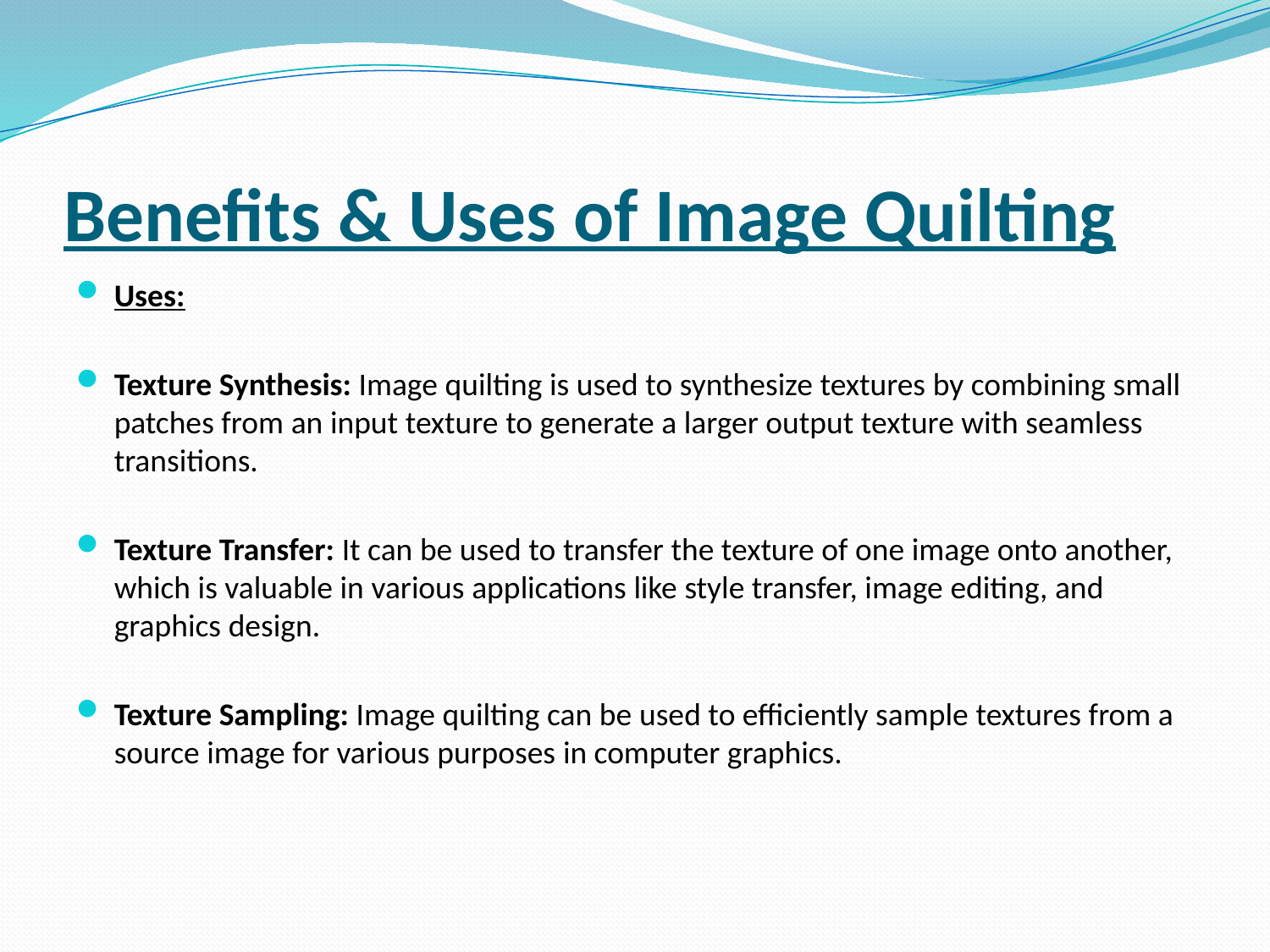

# Benefits & Uses of Image Quilting
Uses:

Texture Synthesis: Image quilting is used to synthesize textures by combining small patches from an input texture to generate a larger output texture with seamless transitions.

Texture Transfer: It can be used to transfer the texture of one image onto another, which is valuable in various applications like style transfer, image editing, and graphics design.

Texture Sampling: Image quilting can be used to efficiently sample textures from a source image for various purposes in computer graphics.